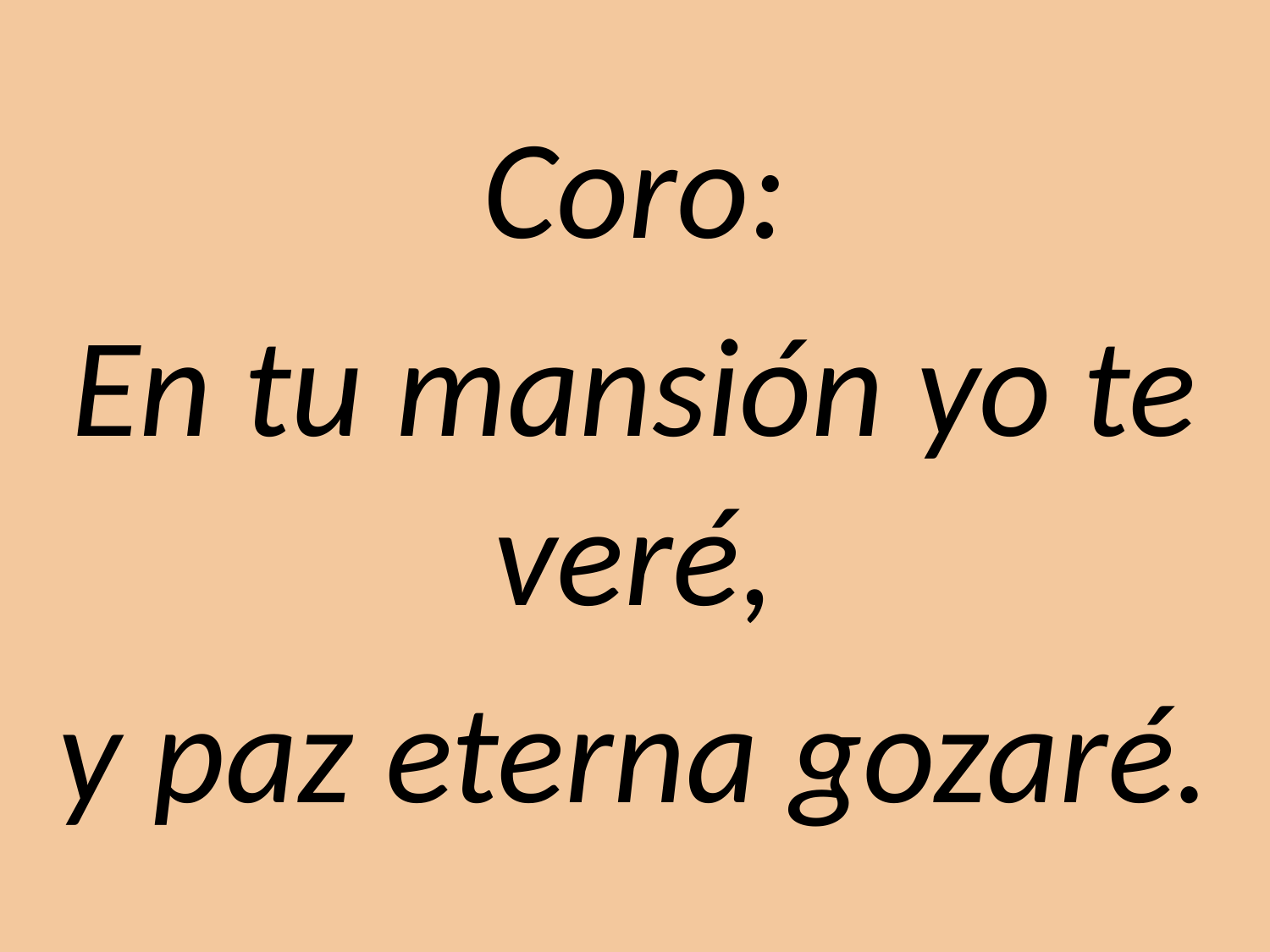

Coro:
En tu mansión yo te veré,
y paz eterna gozaré.